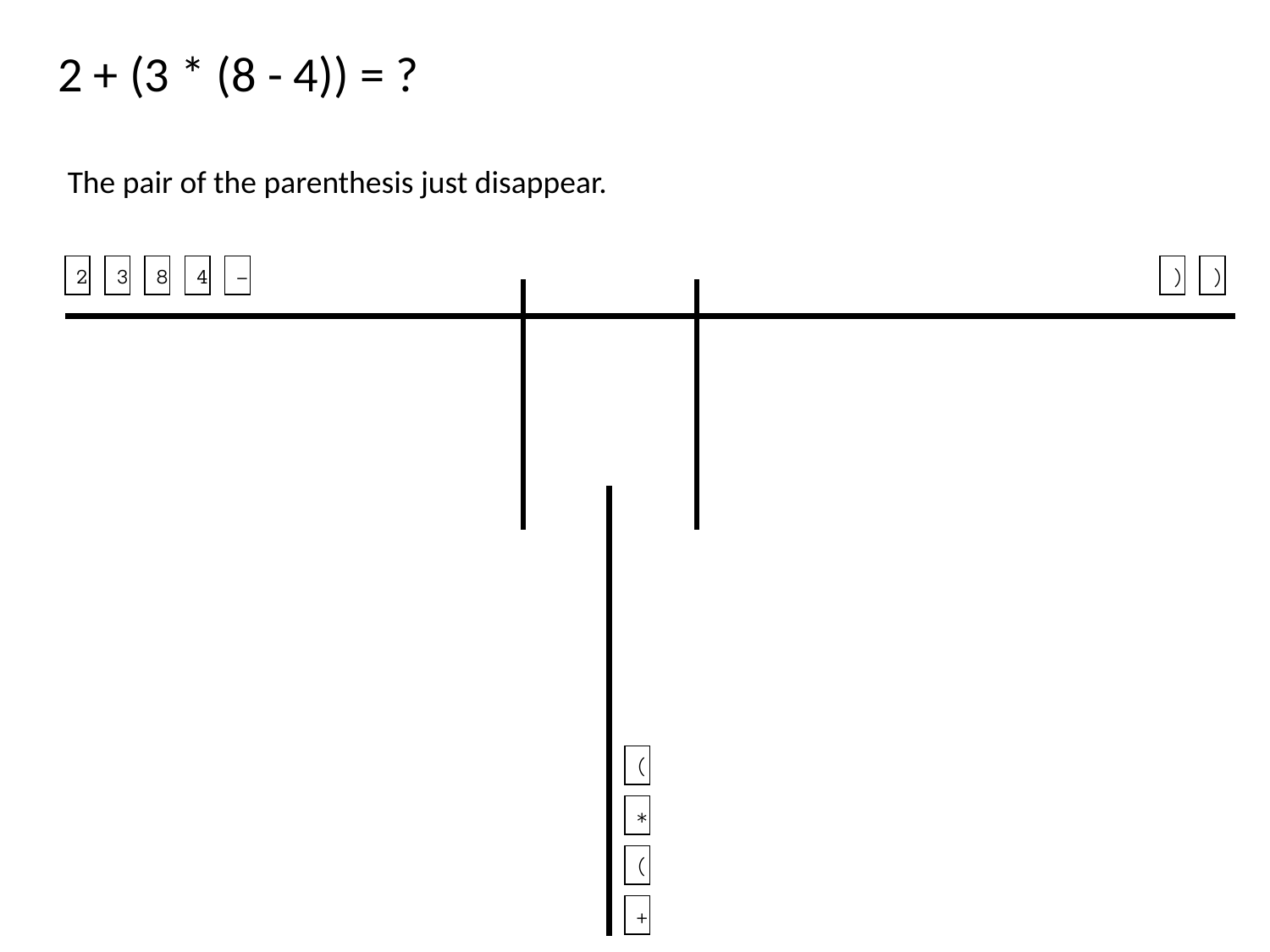

2 + (3 * (8 - 4)) = ?
The pair of the parenthesis just disappear.
2
3
8
4
-
)
)
(
*
(
+